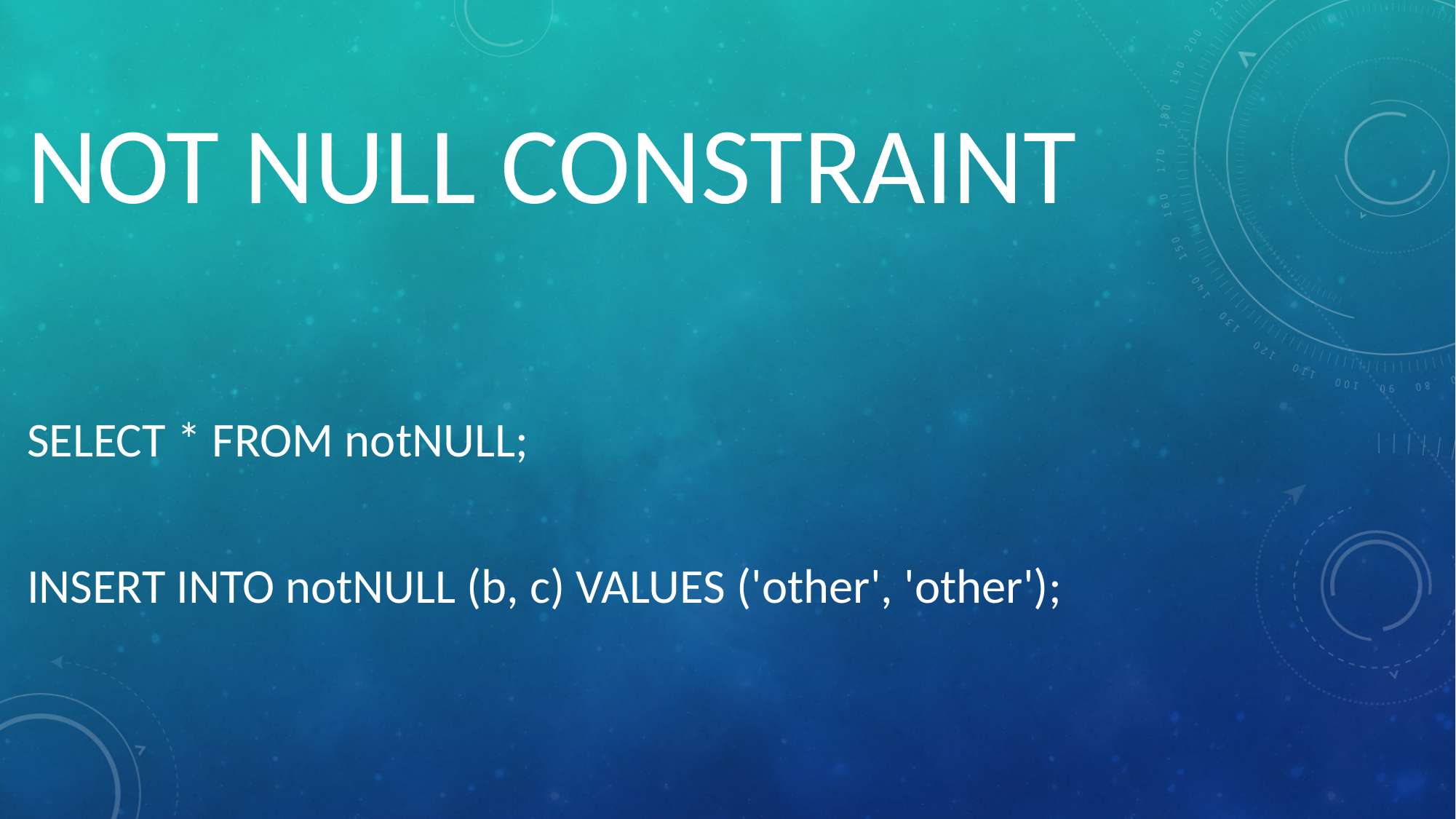

# NOT NULL CONSTRAINT
SELECT * FROM notNULL;

INSERT INTO notNULL (b, c) VALUES ('other', 'other');